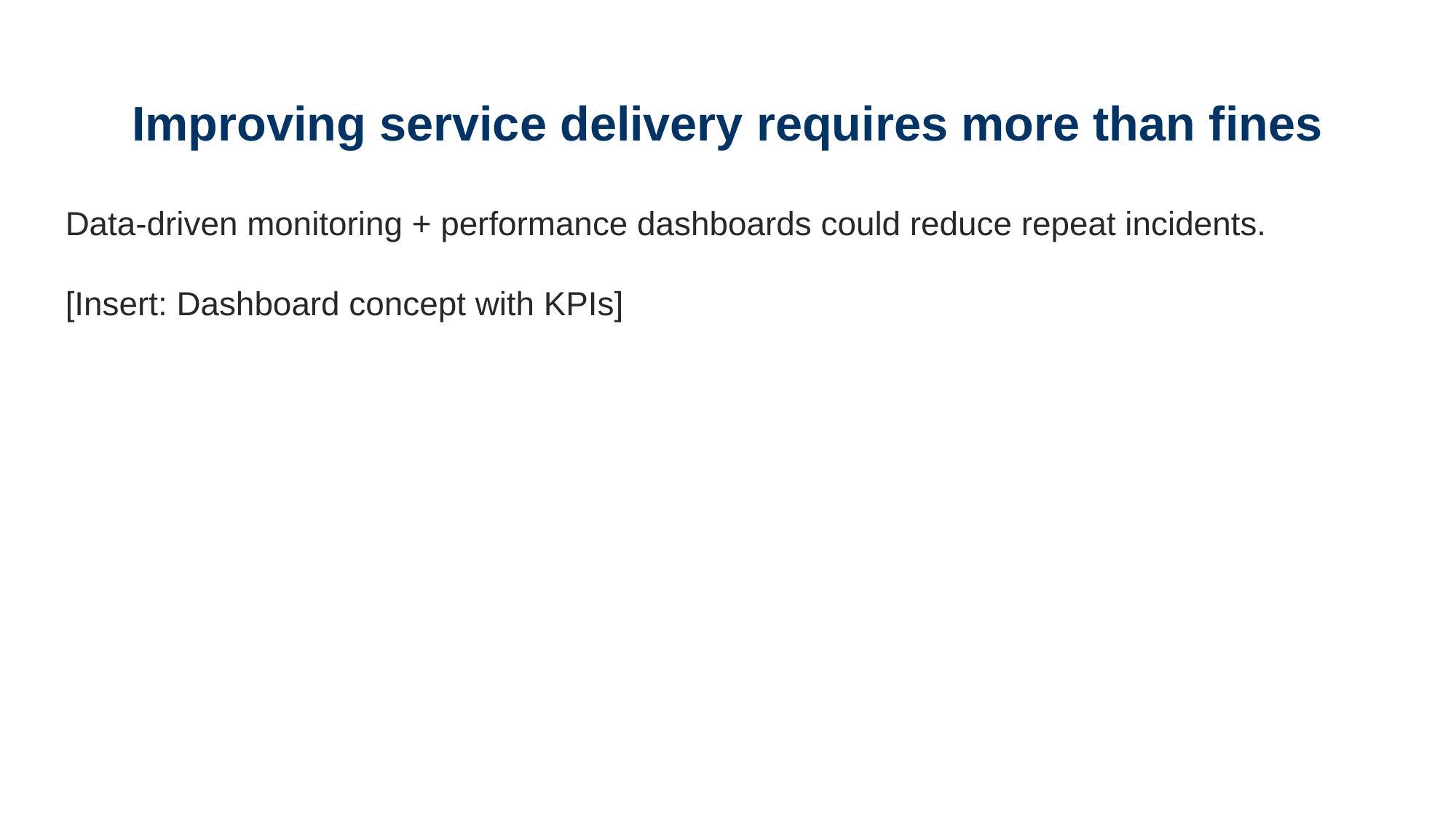

Improving service delivery requires more than fines

Data-driven monitoring + performance dashboards could reduce repeat incidents.
[Insert: Dashboard concept with KPIs]